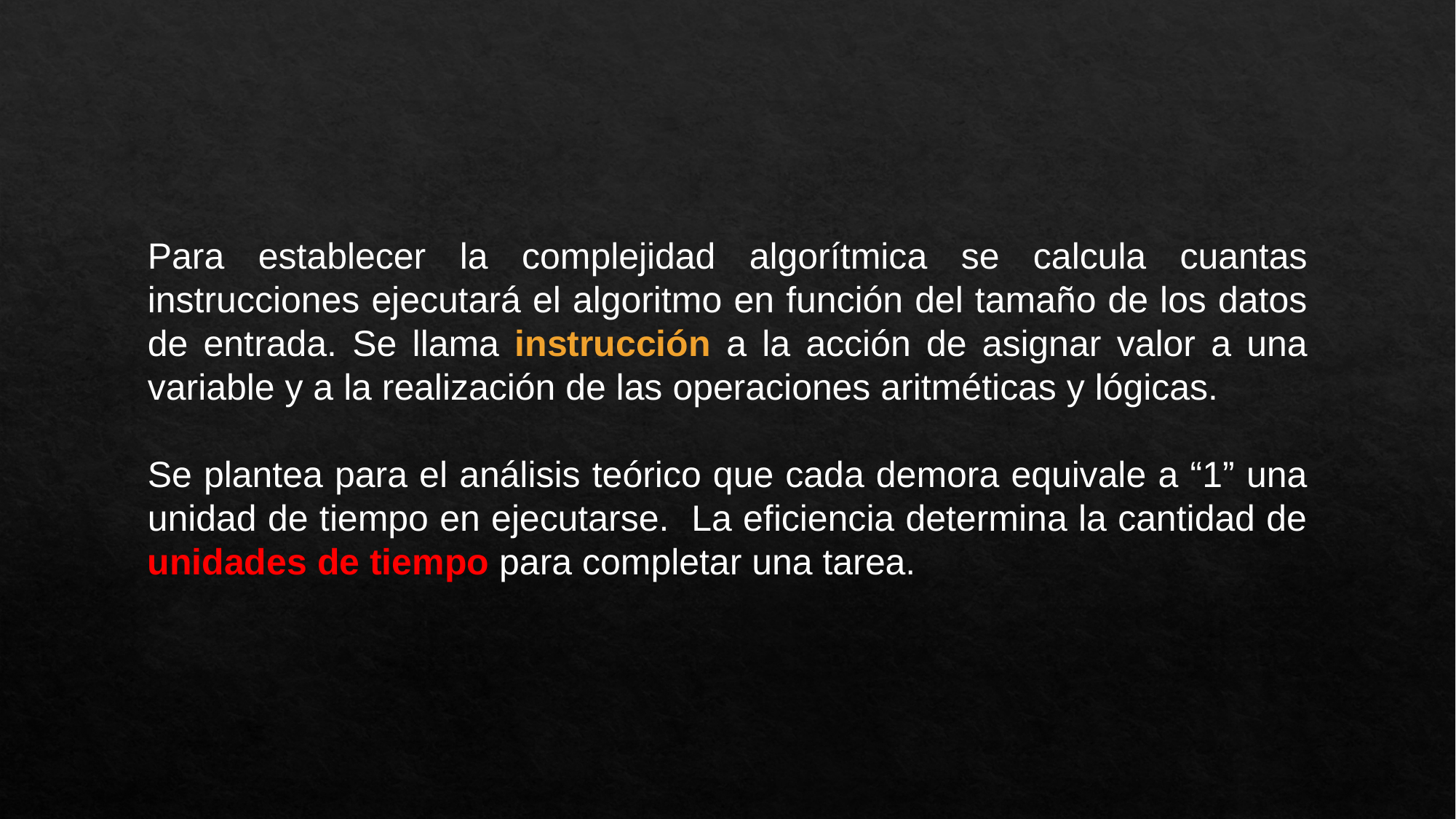

Para establecer la complejidad algorítmica se calcula cuantas instrucciones ejecutará el algoritmo en función del tamaño de los datos de entrada. Se llama instrucción a la acción de asignar valor a una variable y a la realización de las operaciones aritméticas y lógicas.

Se plantea para el análisis teórico que cada demora equivale a “1” una unidad de tiempo en ejecutarse.  La eficiencia determina la cantidad de unidades de tiempo para completar una tarea.